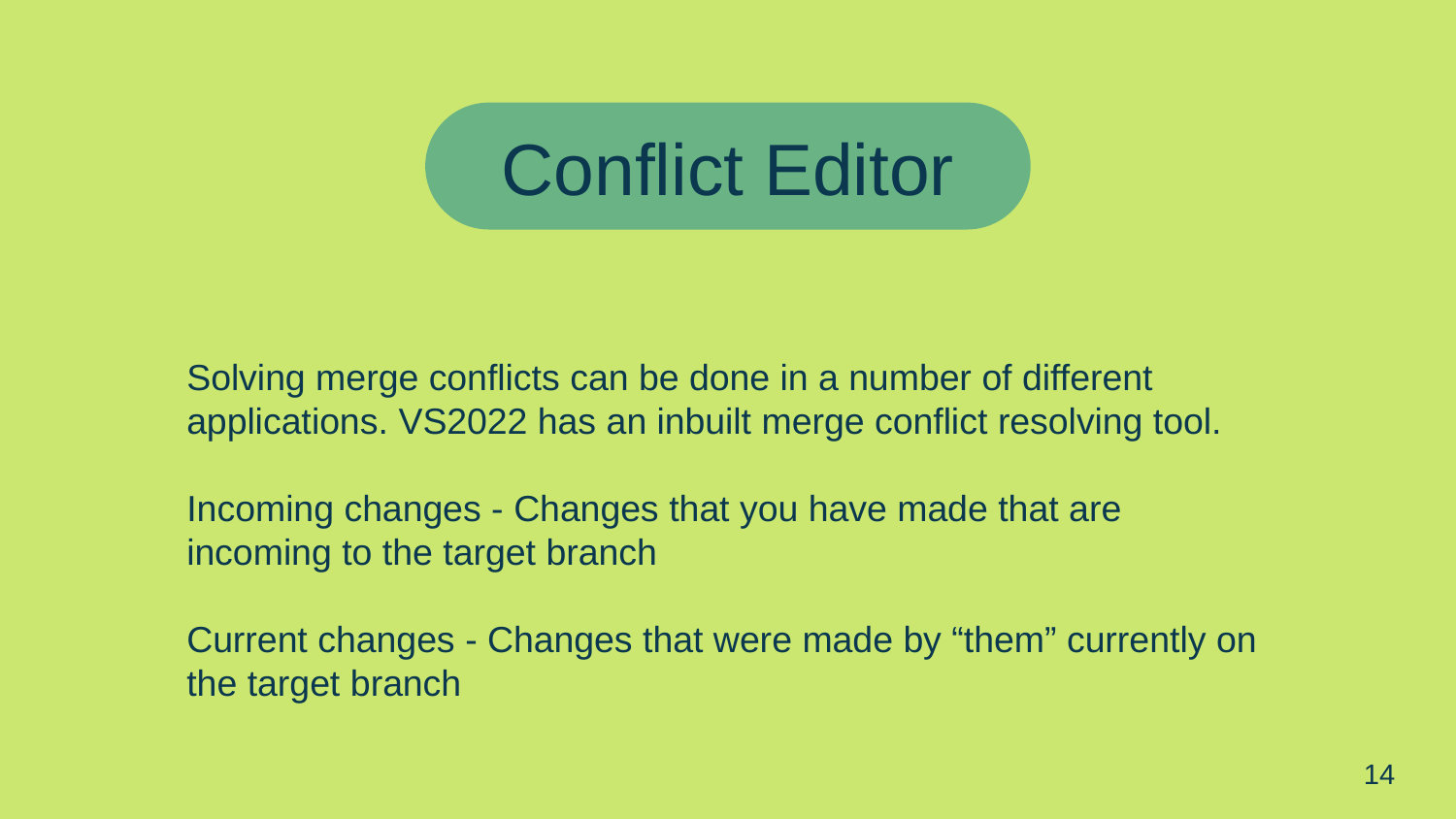

Conflict Editor
# Solving merge conflicts can be done in a number of different applications. VS2022 has an inbuilt merge conflict resolving tool.

Incoming changes - Changes that you have made that are incoming to the target branch

Current changes - Changes that were made by “them” currently on the target branch
14